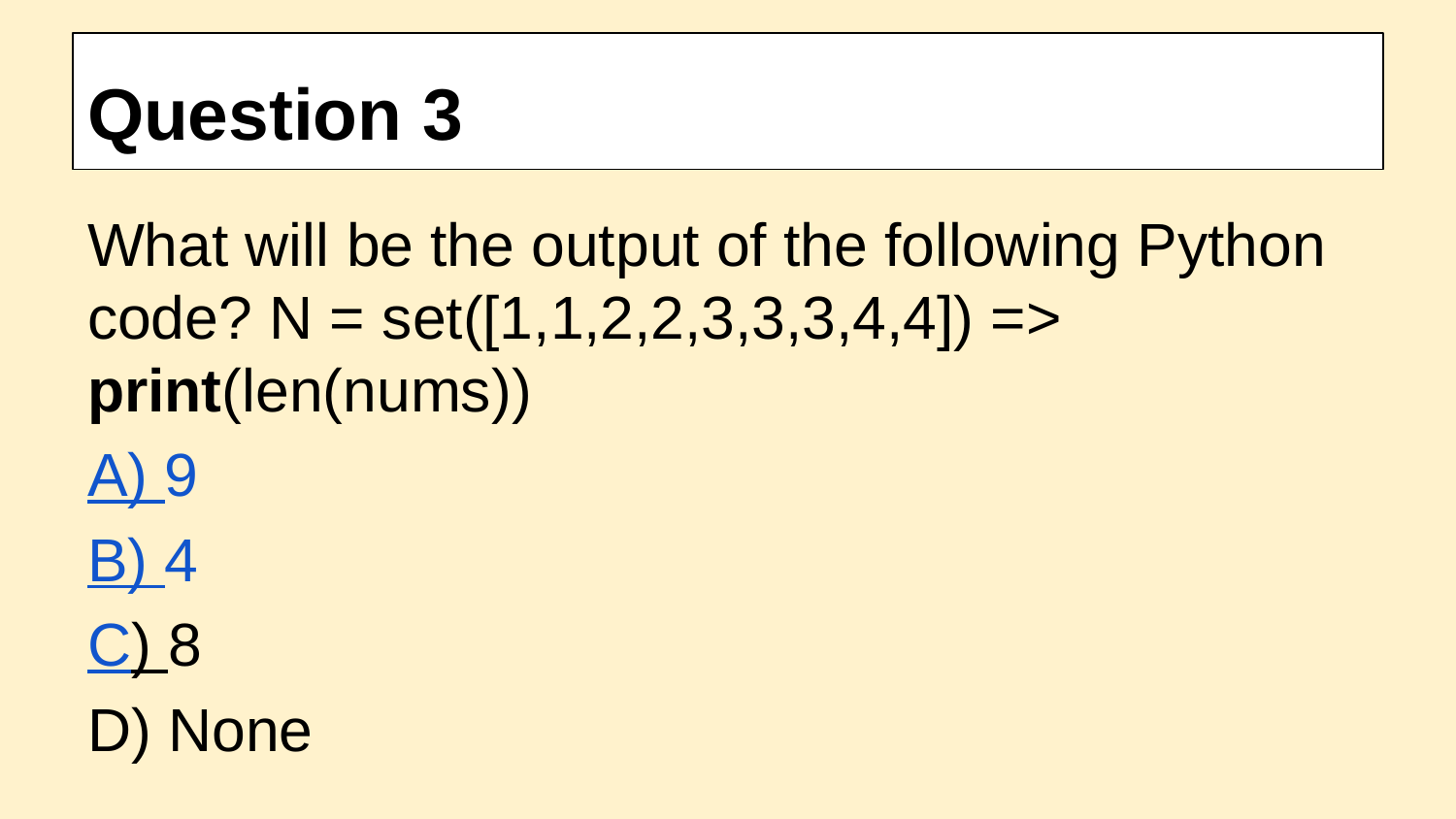

# Question 3
What will be the output of the following Python code? N = set([1,1,2,2,3,3,3,4,4]) => print(len(nums))
A) 9
B) 4
C) 8
D) None